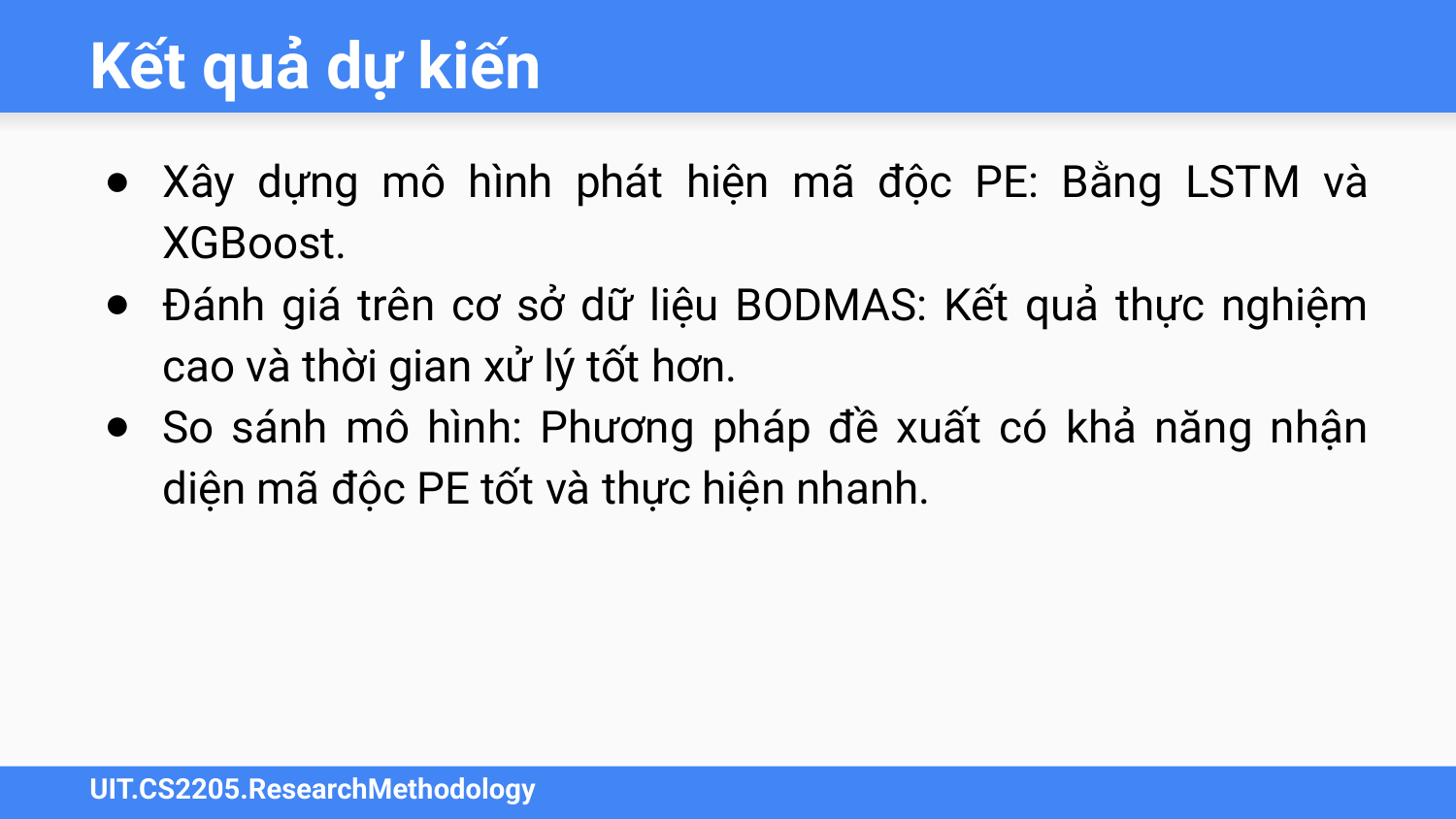

# Kết quả dự kiến
Xây dựng mô hình phát hiện mã độc PE: Bằng LSTM và XGBoost.
Đánh giá trên cơ sở dữ liệu BODMAS: Kết quả thực nghiệm cao và thời gian xử lý tốt hơn.
So sánh mô hình: Phương pháp đề xuất có khả năng nhận diện mã độc PE tốt và thực hiện nhanh.